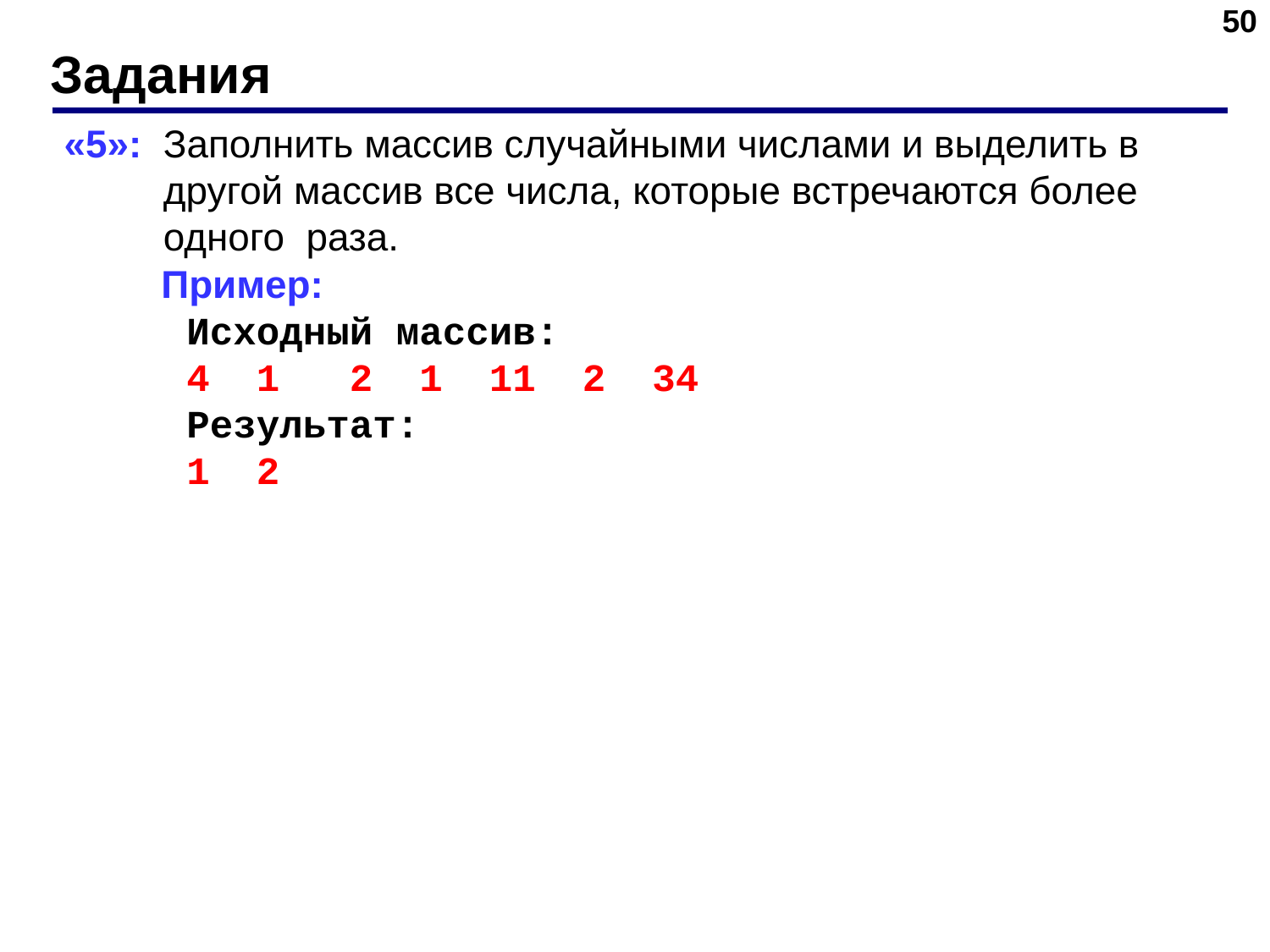

50
# Задания
«5»:  Заполнить массив случайными числами и выделить в другой массив все числа, которые встречаются более
одного  раза.
         Пример:
	 Исходный массив:
	 4  1   2  1  11  2  34
	 Результат:
	 1  2